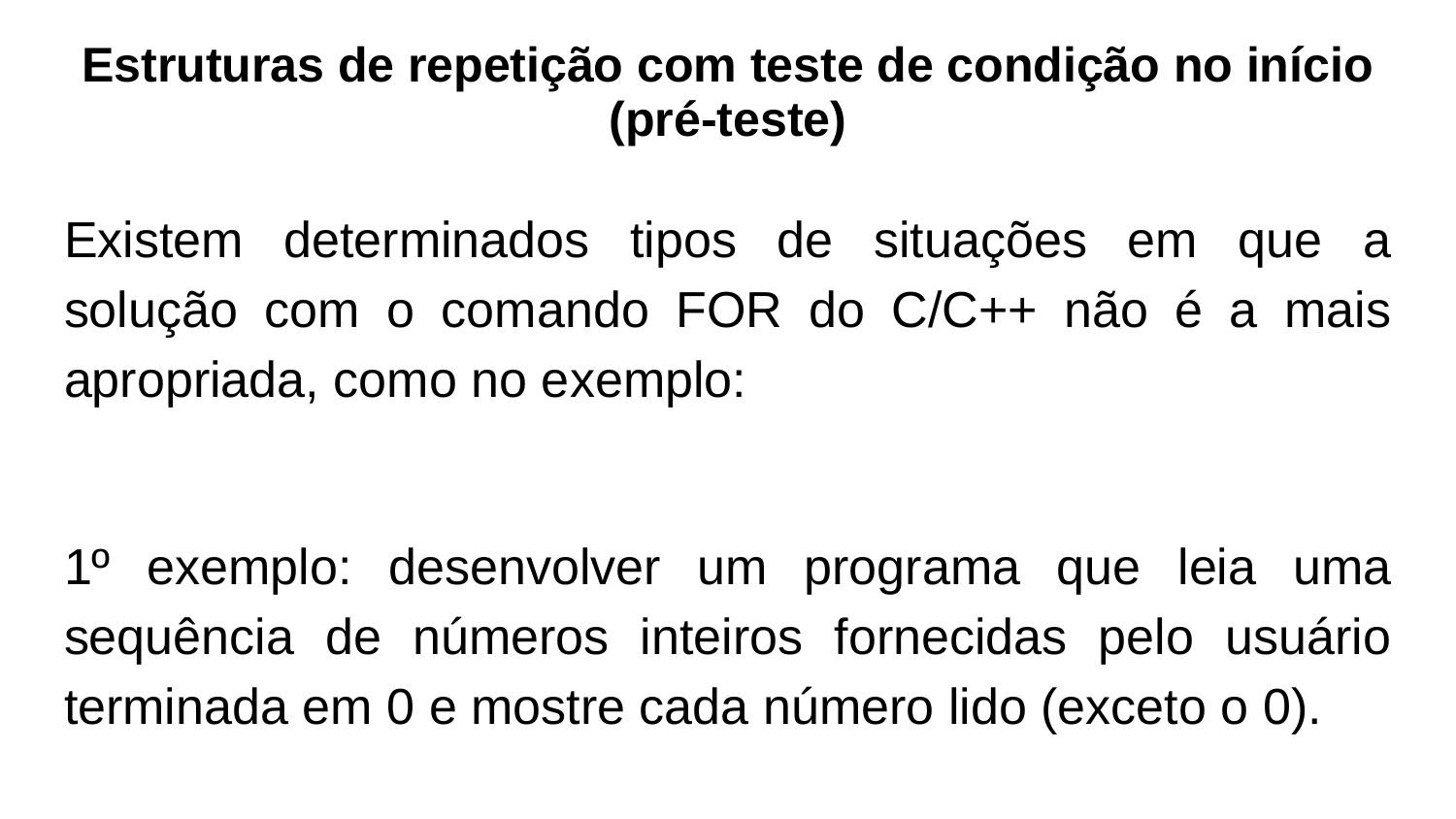

# Estruturas de repetição com teste de condição no início (pré-teste)
Existem determinados tipos de situações em que a solução com o comando FOR do C/C++ não é a mais apropriada, como no exemplo:

1º exemplo: desenvolver um programa que leia uma sequência de números inteiros fornecidas pelo usuário terminada em 0 e mostre cada número lido (exceto o 0).